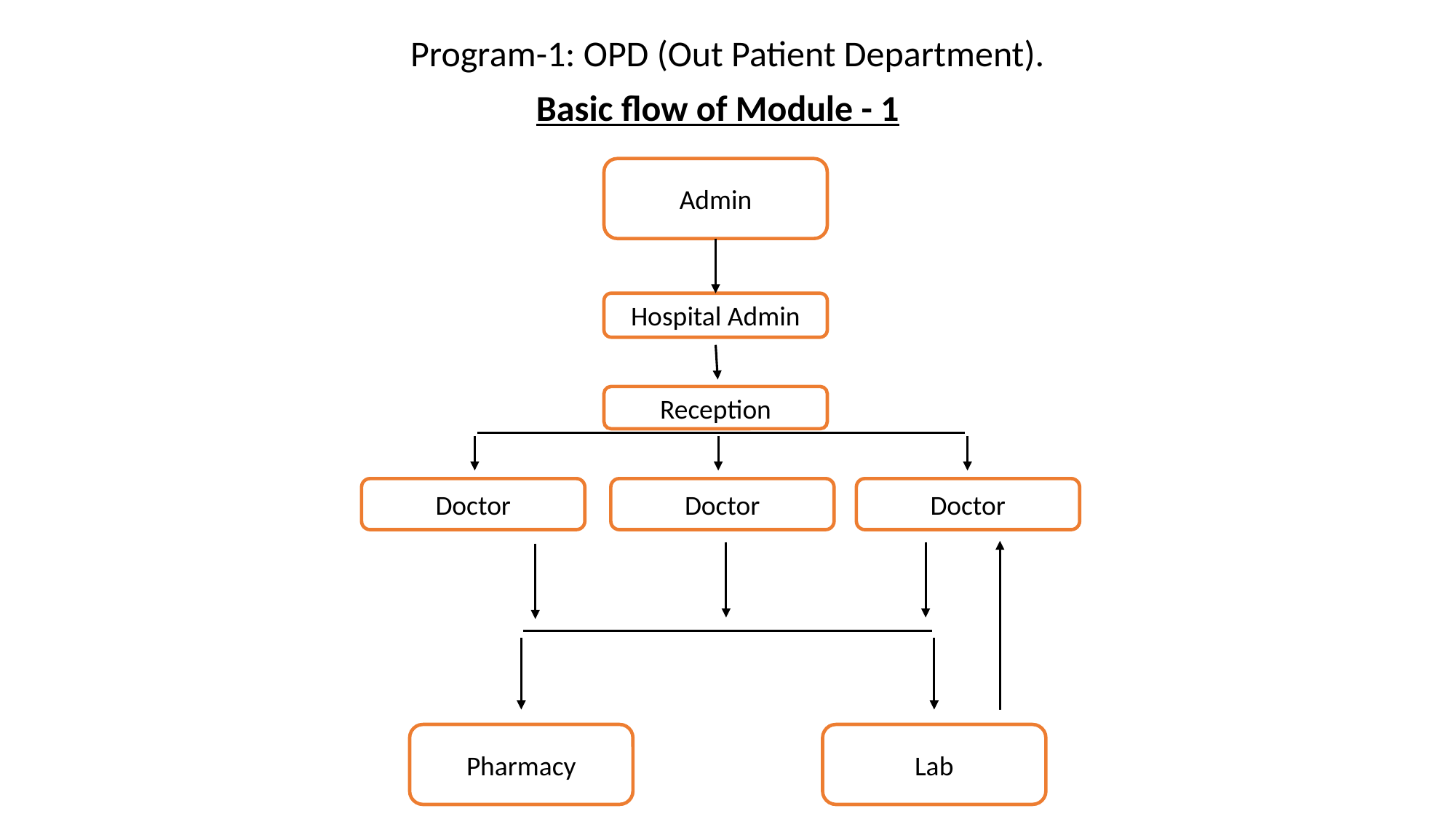

Program-1: OPD (Out Patient Department).
Basic flow of Module - 1
Admin
Hospital Admin
Reception
Doctor
Doctor
Doctor
Pharmacy
Lab